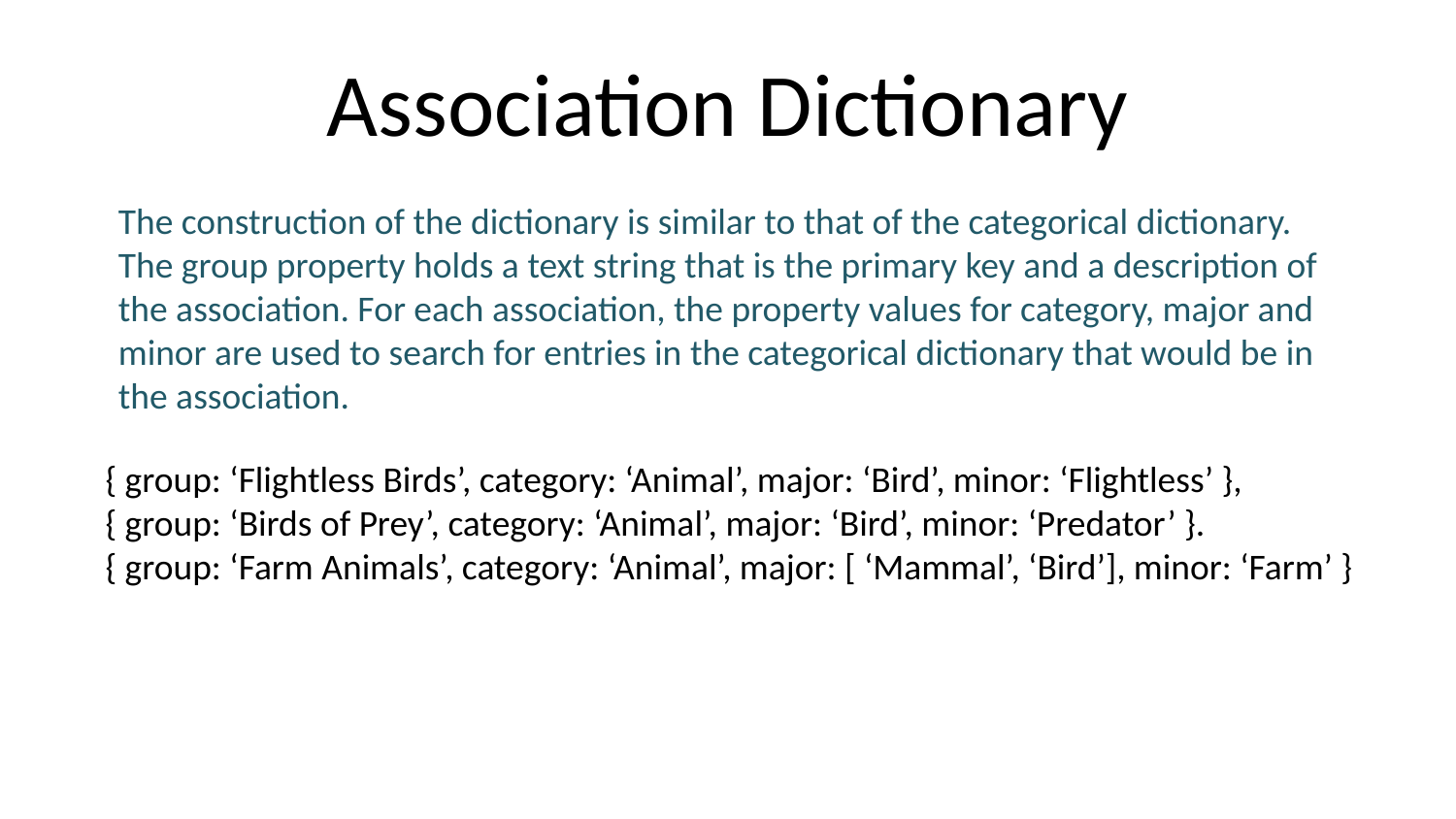

# Association Dictionary
The construction of the dictionary is similar to that of the categorical dictionary. The group property holds a text string that is the primary key and a description of the association. For each association, the property values for category, major and minor are used to search for entries in the categorical dictionary that would be in the association.
{ group: ‘Flightless Birds’, category: ‘Animal’, major: ‘Bird’, minor: ‘Flightless’ },
{ group: ‘Birds of Prey’, category: ‘Animal’, major: ‘Bird’, minor: ‘Predator’ }.
{ group: ‘Farm Animals’, category: ‘Animal’, major: [ ‘Mammal’, ‘Bird’], minor: ‘Farm’ }